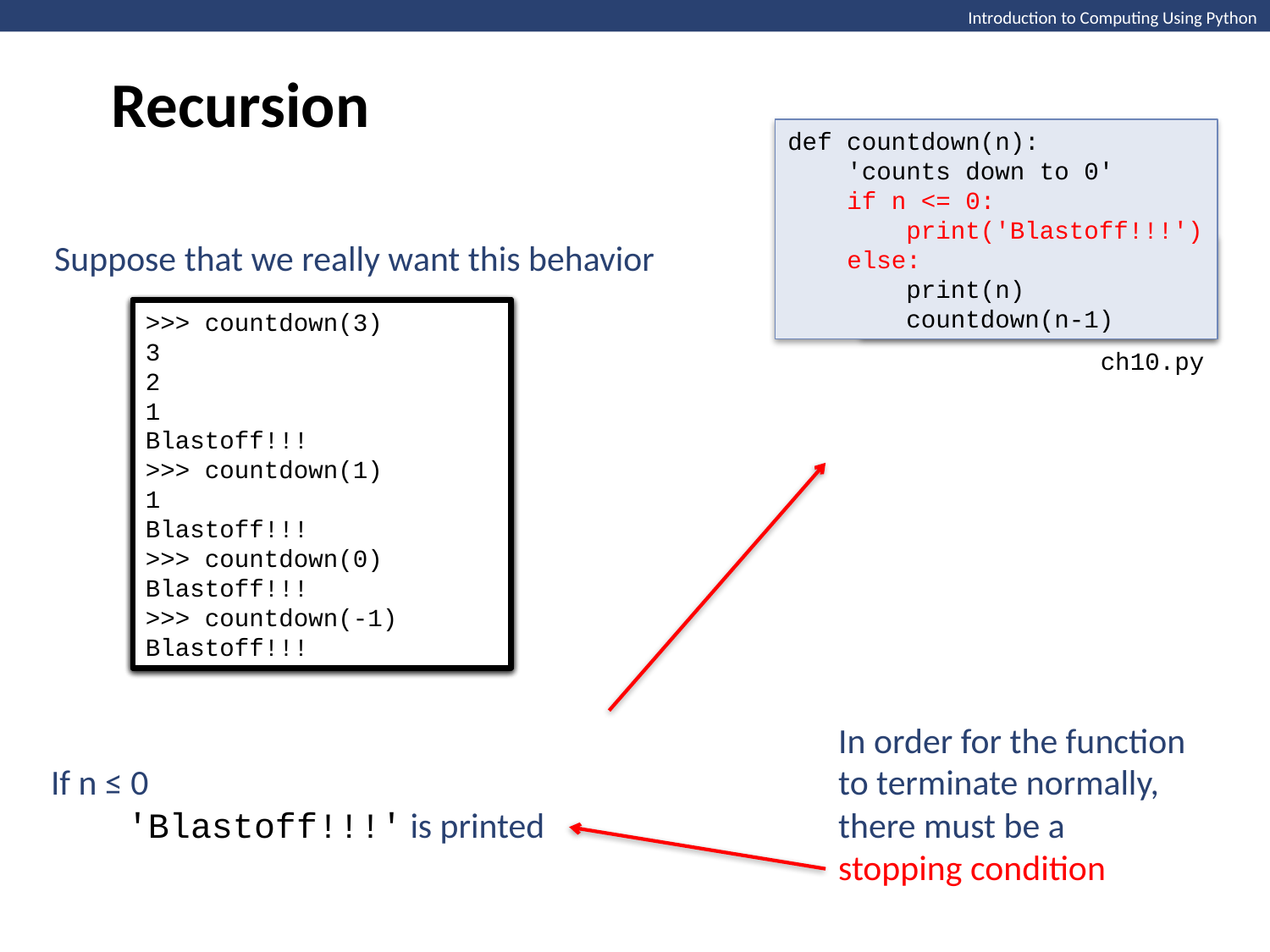

Recursion
Introduction to Computing Using Python
def countdown(n):
    'counts down to 0'
    if n <= 0:
        print('Blastoff!!!')
    else:
        print(n)
        countdown(n-1)
Suppose that we really want this behavior
def countdown(n):
        print(n)
        countdown(n-1)
>>> countdown(3)
3
2
1
Blastoff!!!
>>> countdown(1)
1
Blastoff!!!
>>>

>>> countdown(3)
3
2
1
Blastoff!!!
>>> countdown(1)
1
Blastoff!!!
>>> countdown(0)
Blastoff!!!
>>>

>>> countdown(3)
3
2
1
Blastoff!!!
>>> countdown(1)
1
Blastoff!!!
>>> countdown(0)
Blastoff!!!
>>> countdown(-1)
Blastoff!!!
>>> countdown(3)
3
2
1
Blastoff!!!
>>>

ch10.py
In order for the function to terminate normally,  there must be a stopping condition
If n ≤ 0
    'Blastoff!!!' is printed